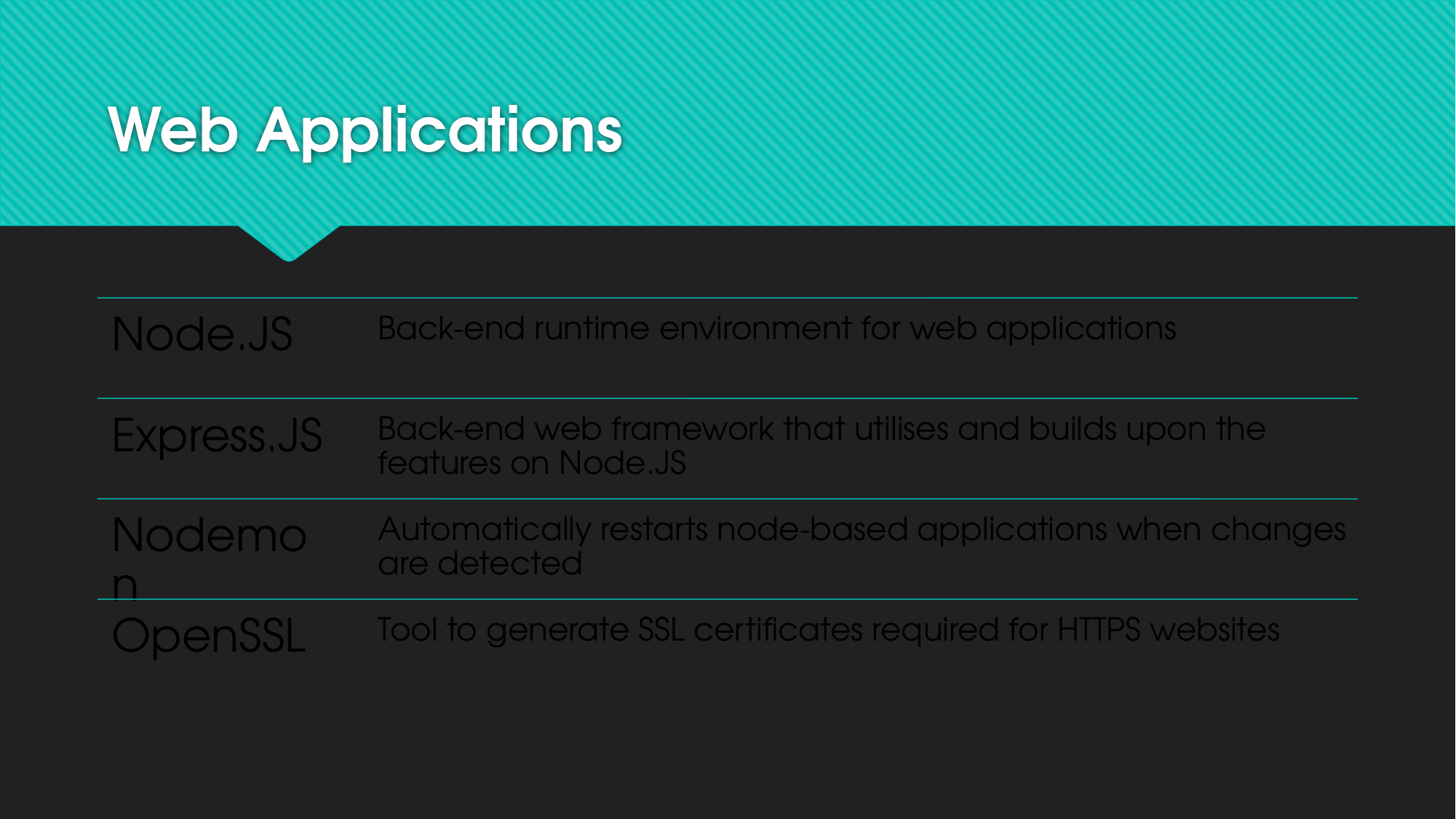

# Web Applications
Node.JS
Back-end runtime environment for web applications
Express.JS
Back-end web framework that utilises and builds upon the features on Node.JS
Nodemon
Automatically restarts node-based applications when changes are detected
OpenSSL
Tool to generate SSL certificates required for HTTPS websites